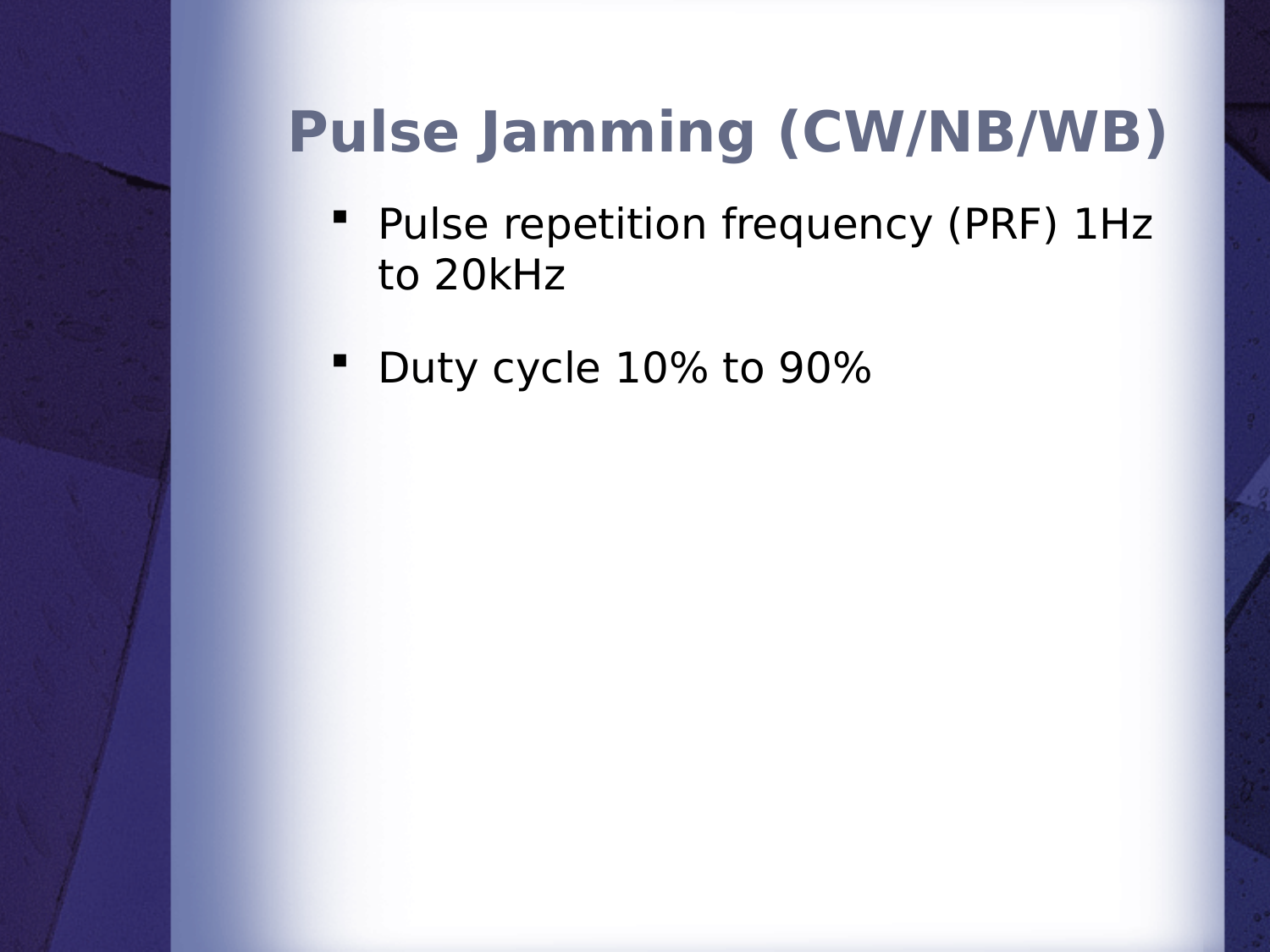

# Pulse Jamming (CW/NB/WB)
Pulse repetition frequency (PRF) 1Hz to 20kHz
Duty cycle 10% to 90%